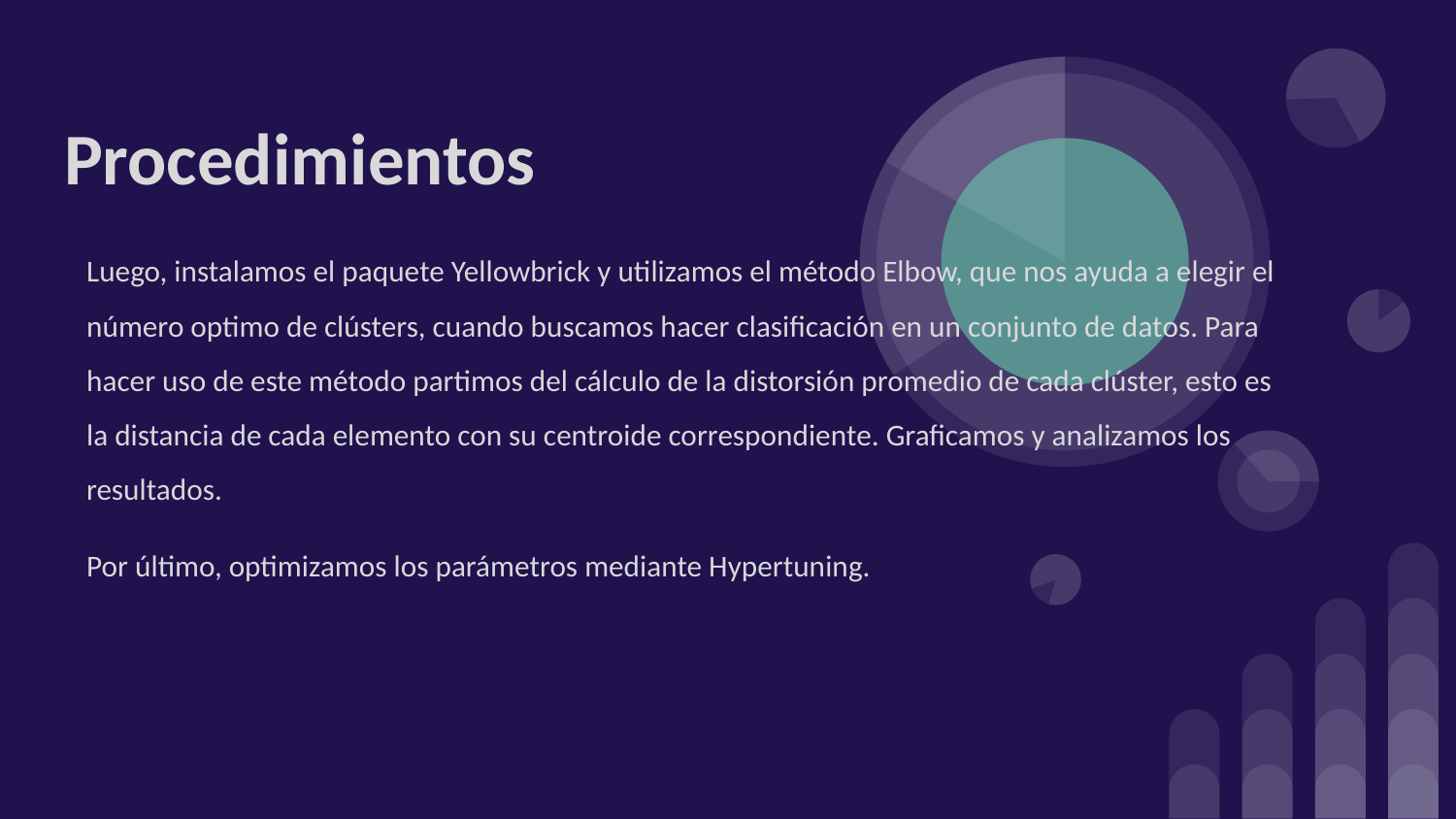

# Procedimientos
Luego, instalamos el paquete Yellowbrick y utilizamos el método Elbow, que nos ayuda a elegir el número optimo de clústers, cuando buscamos hacer clasificación en un conjunto de datos. Para hacer uso de este método partimos del cálculo de la distorsión promedio de cada clúster, esto es la distancia de cada elemento con su centroide correspondiente. Graficamos y analizamos los resultados.
Por último, optimizamos los parámetros mediante Hypertuning.